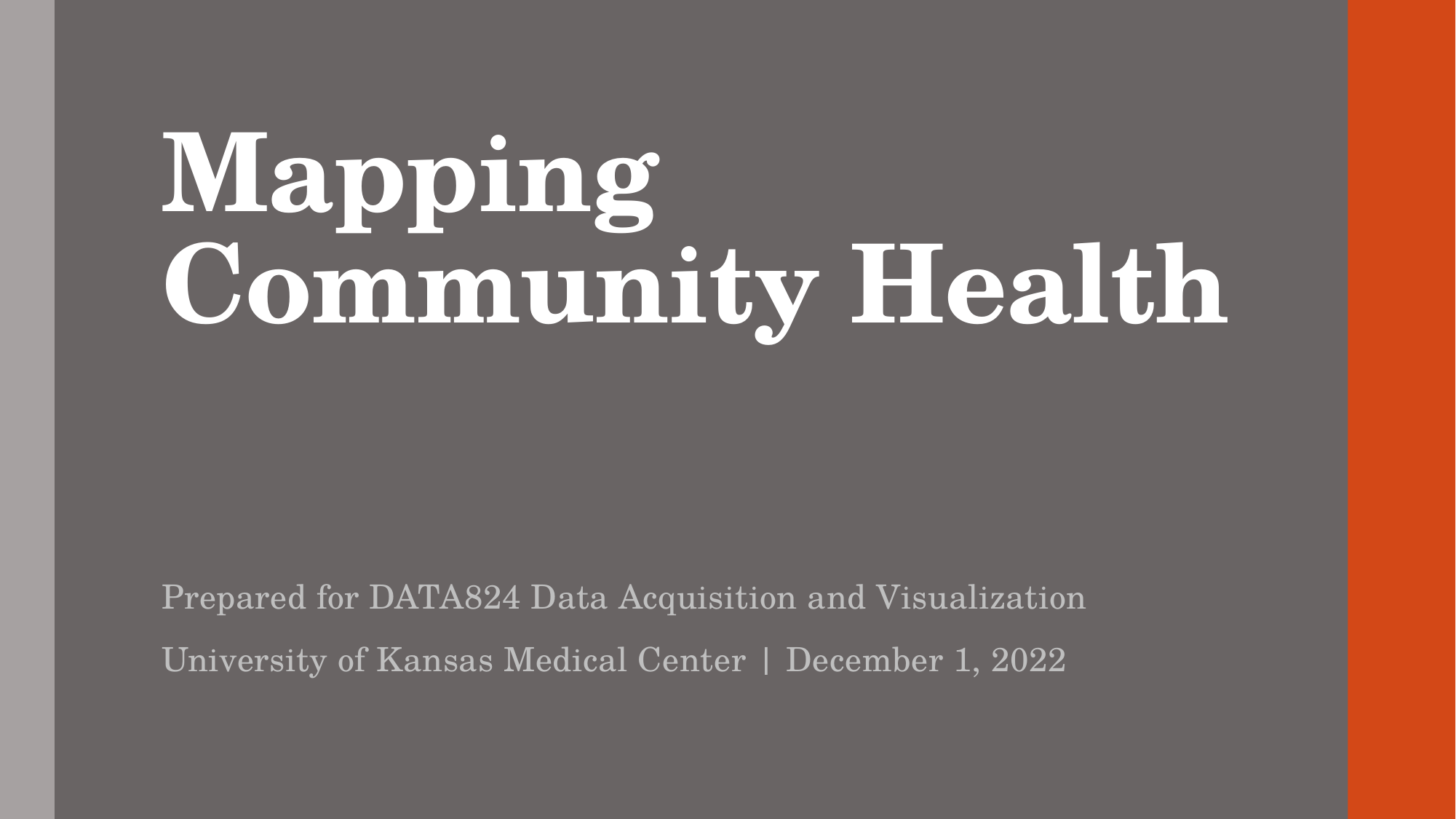

# Mapping Community Health
Prepared for DATA824 Data Acquisition and Visualization
University of Kansas Medical Center | December 1, 2022